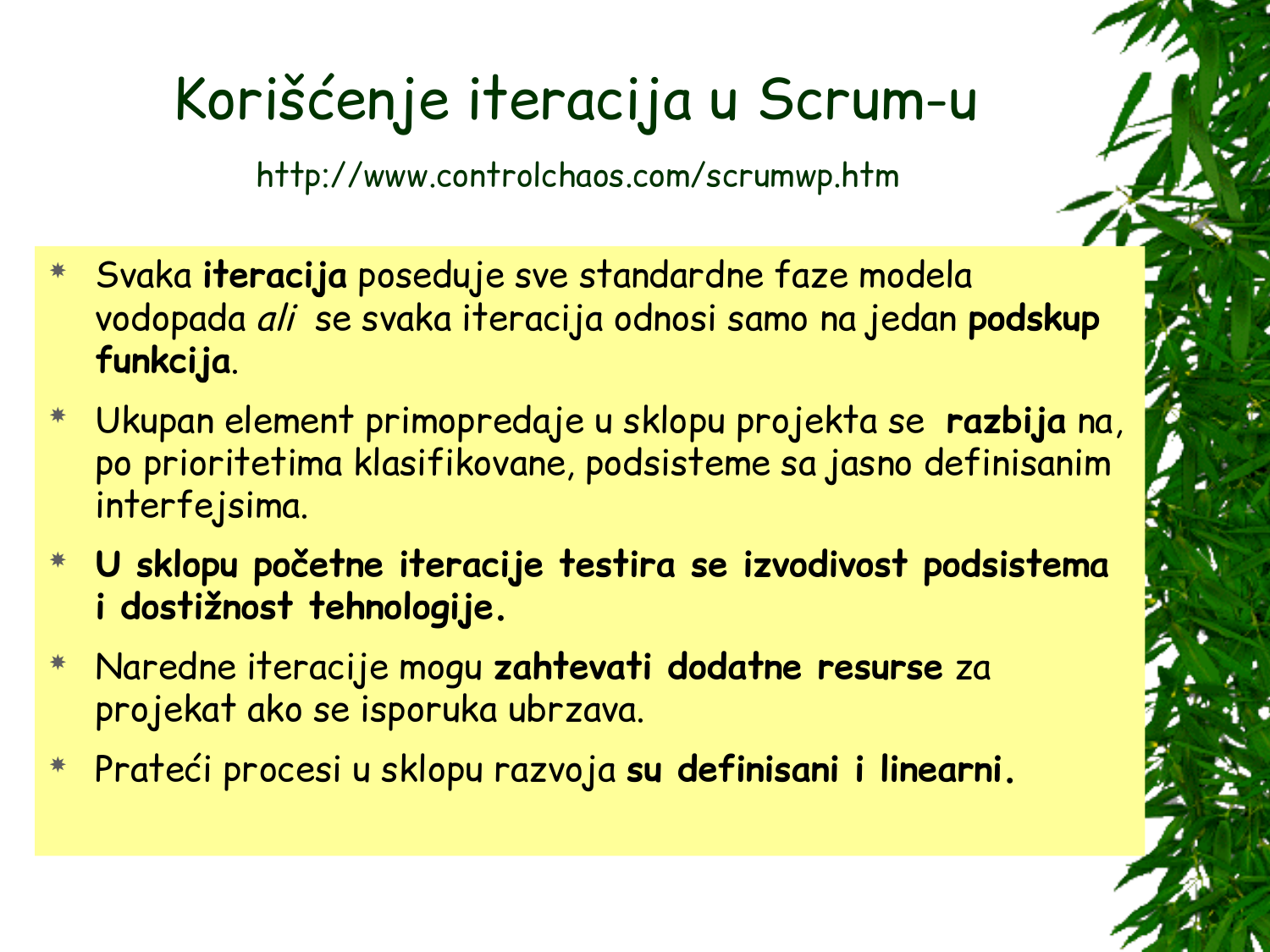

# Korišćenje iteracija u Scrum-u http://www.controlchaos.com/scrumwp.htm
Svaka iteracija poseduje sve standardne faze modela vodopada ali  se svaka iteracija odnosi samo na jedan podskup funkcija.
Ukupan element primopredaje u sklopu projekta se  razbija na, po prioritetima klasifikovane, podsisteme sa jasno definisanim interfejsima.
U sklopu početne iteracije testira se izvodivost podsistema i dostižnost tehnologije.
Naredne iteracije mogu zahtevati dodatne resurse za projekat ako se isporuka ubrzava.
Prateći procesi u sklopu razvoja su definisani i linearni.